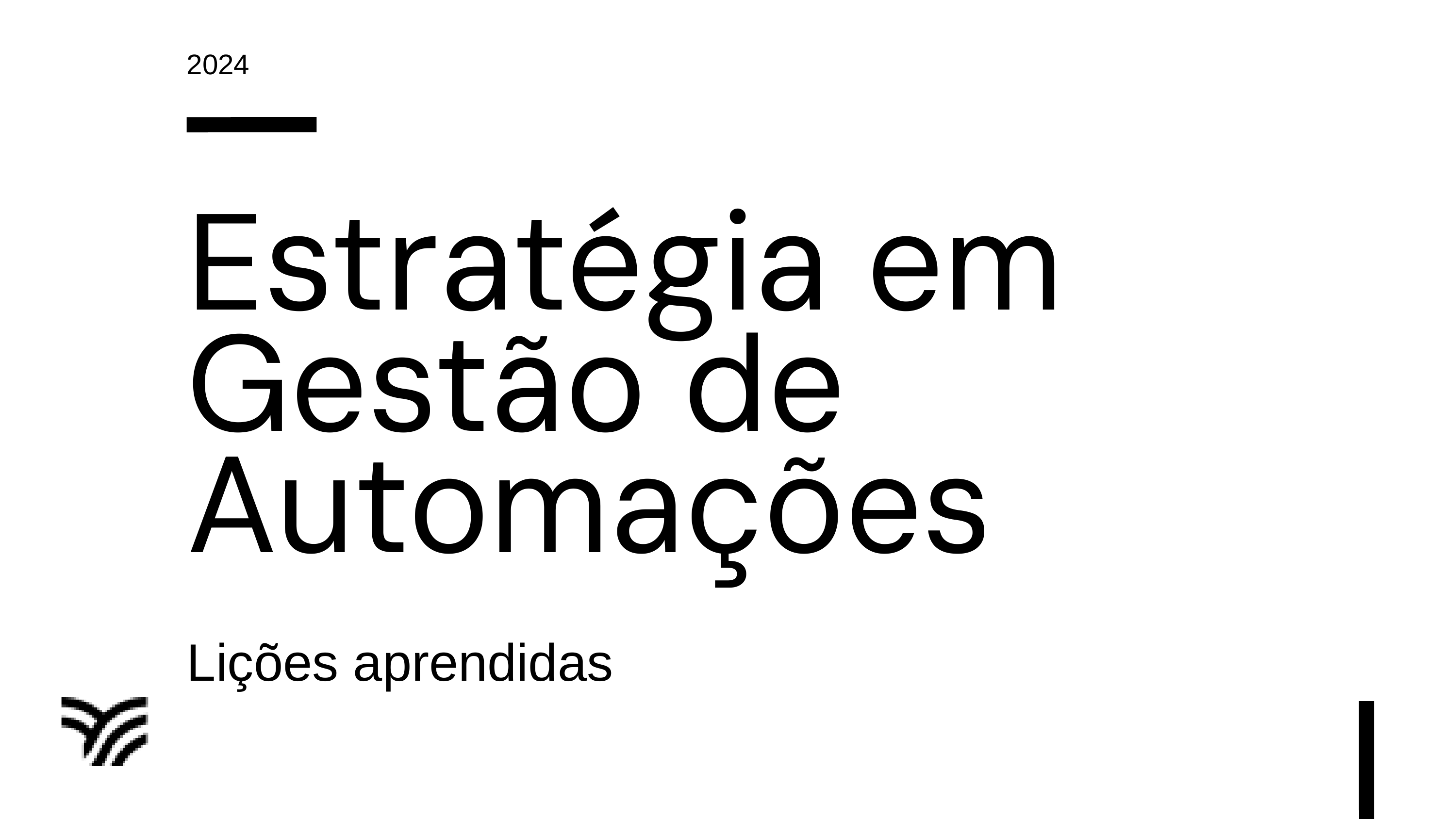

2024

Estratégia em Gestão de Automações
Lições aprendidas